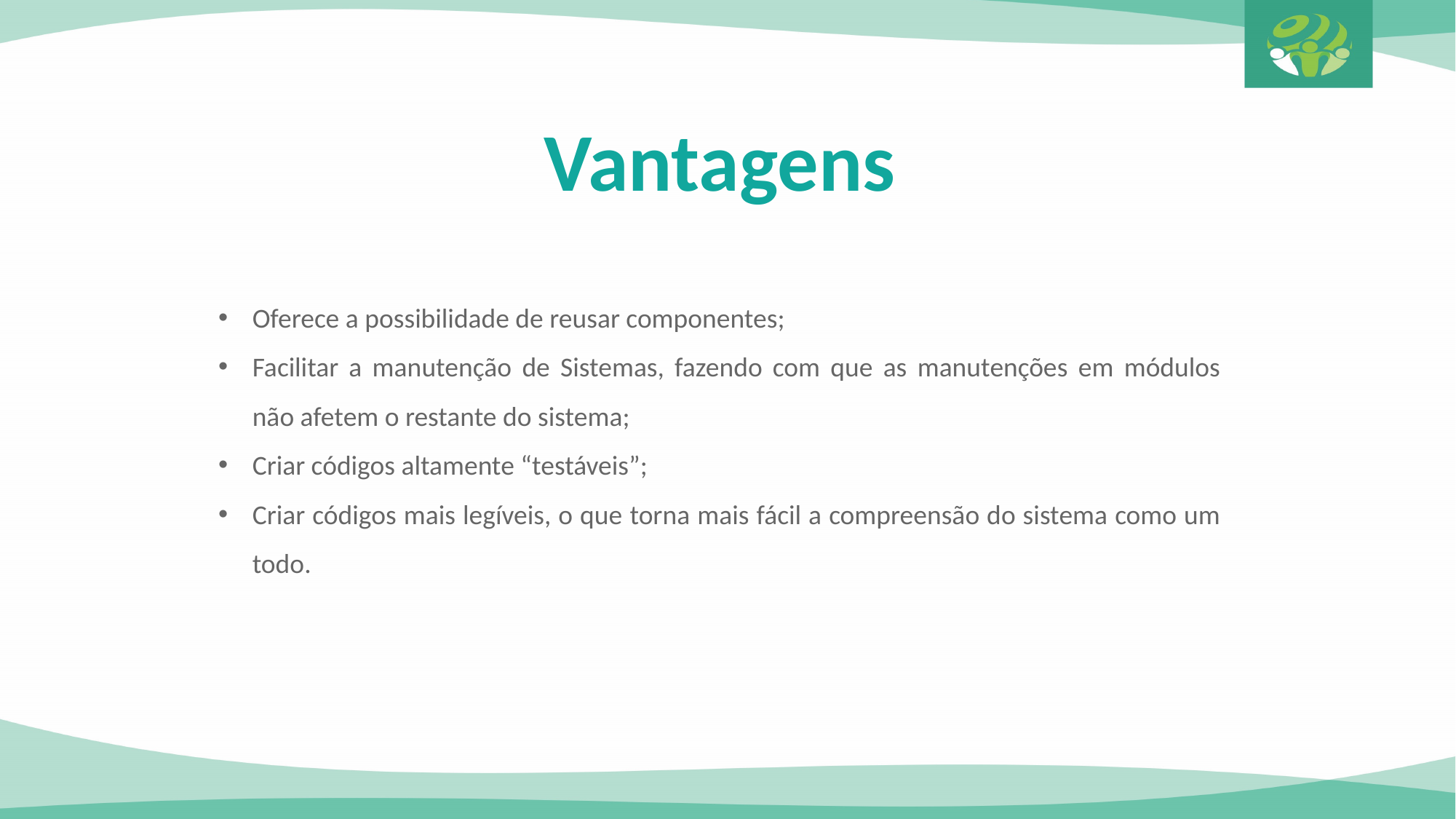

Vantagens
Oferece a possibilidade de reusar componentes;
Facilitar a manutenção de Sistemas, fazendo com que as manutenções em módulos não afetem o restante do sistema;
Criar códigos altamente “testáveis”;
Criar códigos mais legíveis, o que torna mais fácil a compreensão do sistema como um todo.